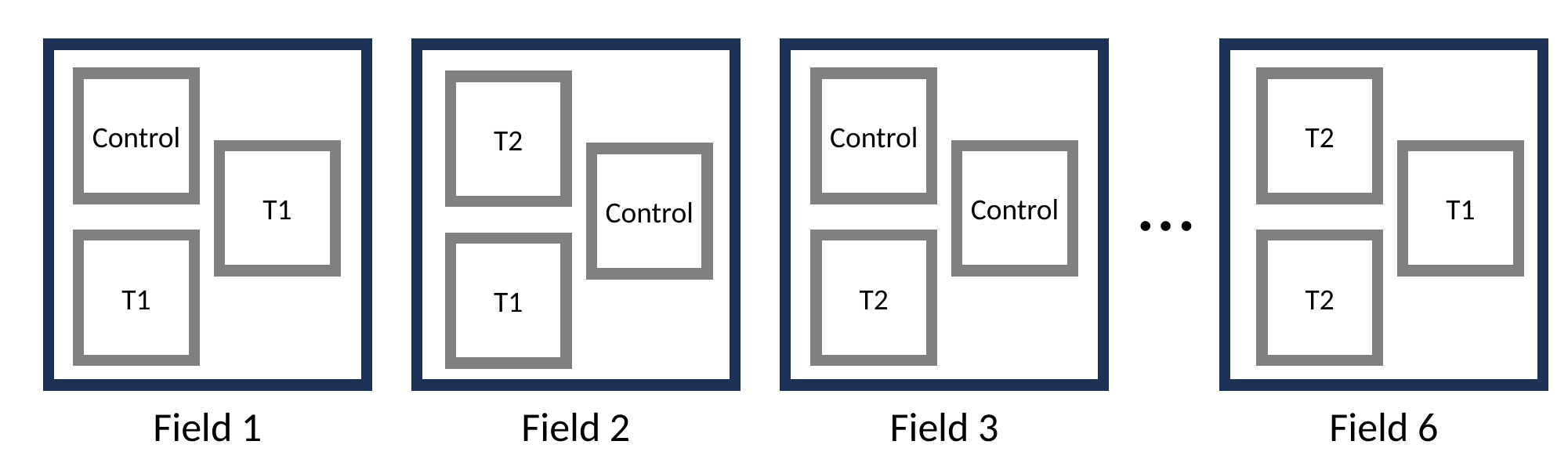

Control
Control
T2
T2
…
T1
Control
T1
Control
T1
T2
T2
T1
Field 1
Field 2
Field 3
Field 6